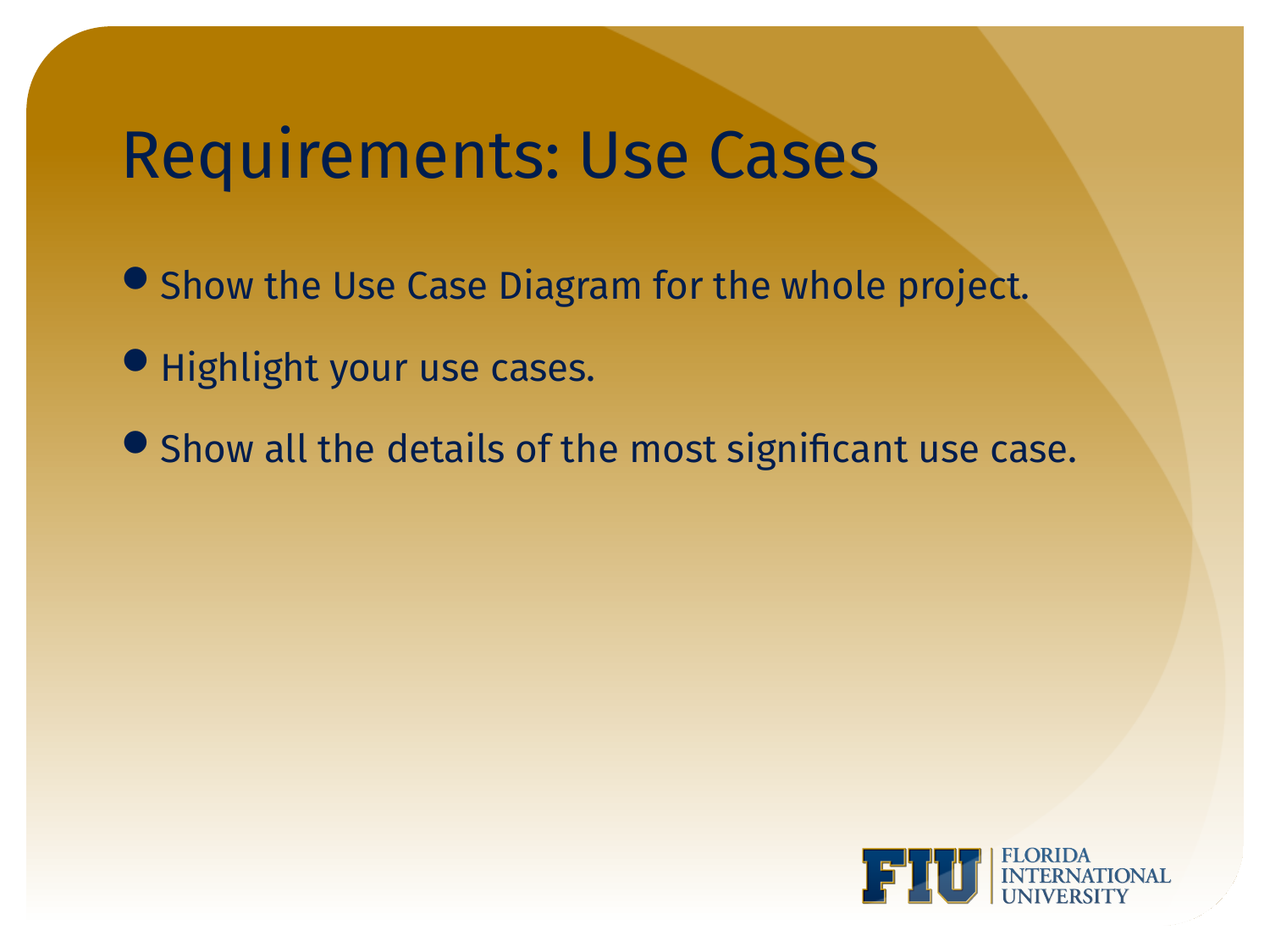

# Requirements: Use Cases
Show the Use Case Diagram for the whole project.
Highlight your use cases.
Show all the details of the most significant use case.